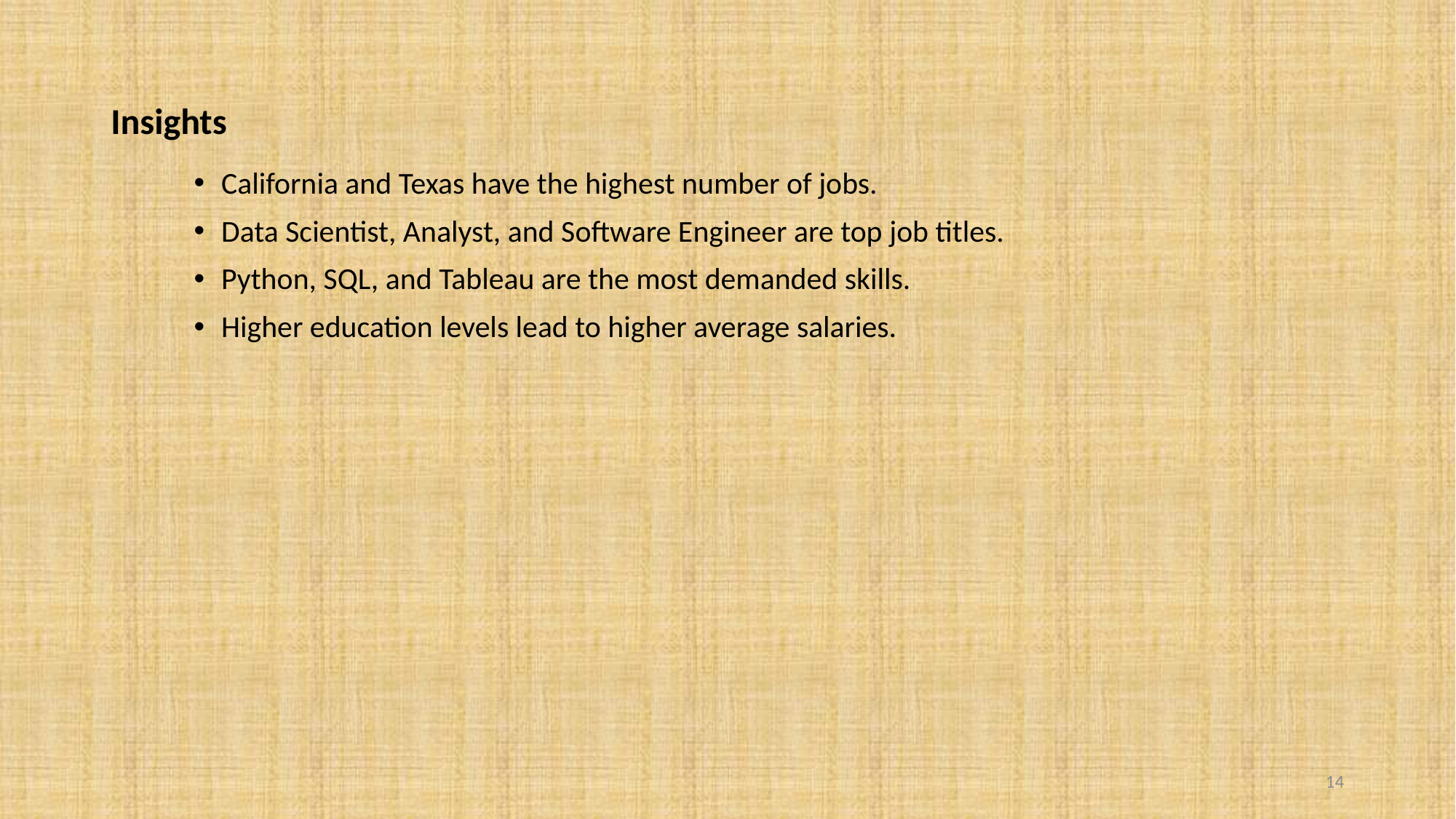

# Insights
California and Texas have the highest number of jobs.
Data Scientist, Analyst, and Software Engineer are top job titles.
Python, SQL, and Tableau are the most demanded skills.
Higher education levels lead to higher average salaries.
14